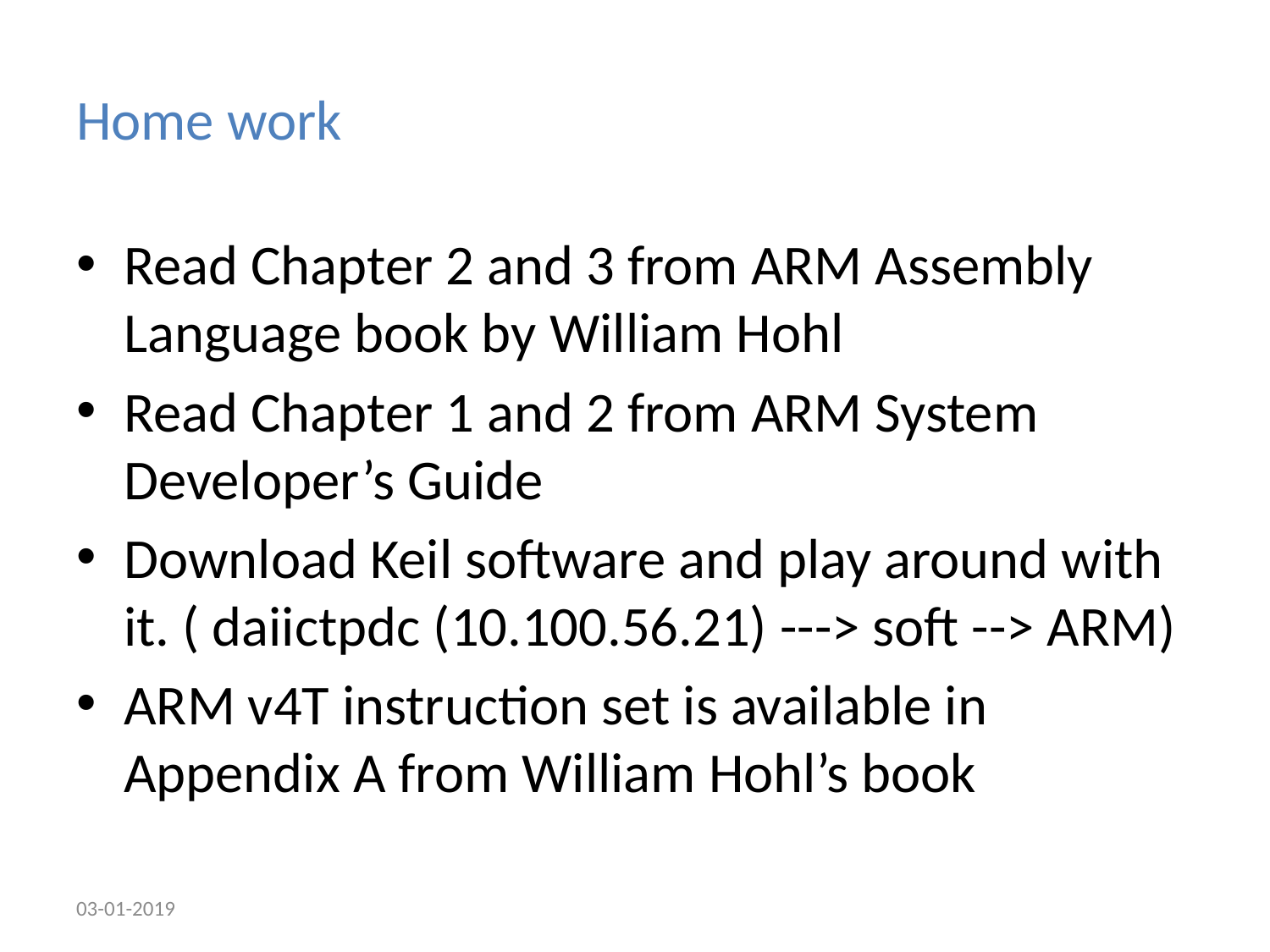

# Home work
Read Chapter 2 and 3 from ARM Assembly Language book by William Hohl
Read Chapter 1 and 2 from ARM System Developer’s Guide
Download Keil software and play around with it. ( daiictpdc (10.100.56.21) ---> soft --> ARM)
ARM v4T instruction set is available in Appendix A from William Hohl’s book

03-01-2019